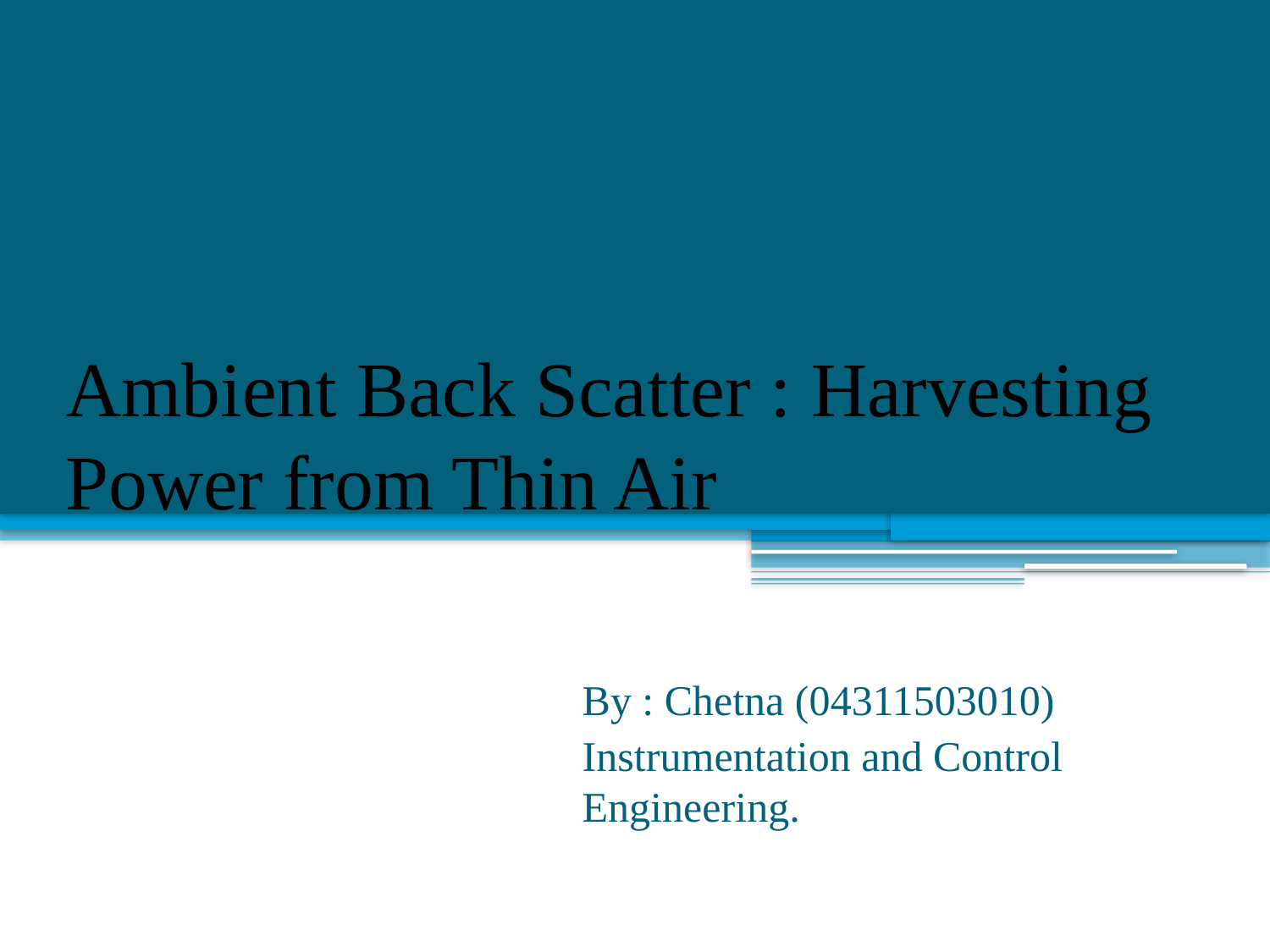

# Ambient Back Scatter : Harvesting Power from Thin Air
By : Chetna (04311503010)
Instrumentation and Control Engineering.